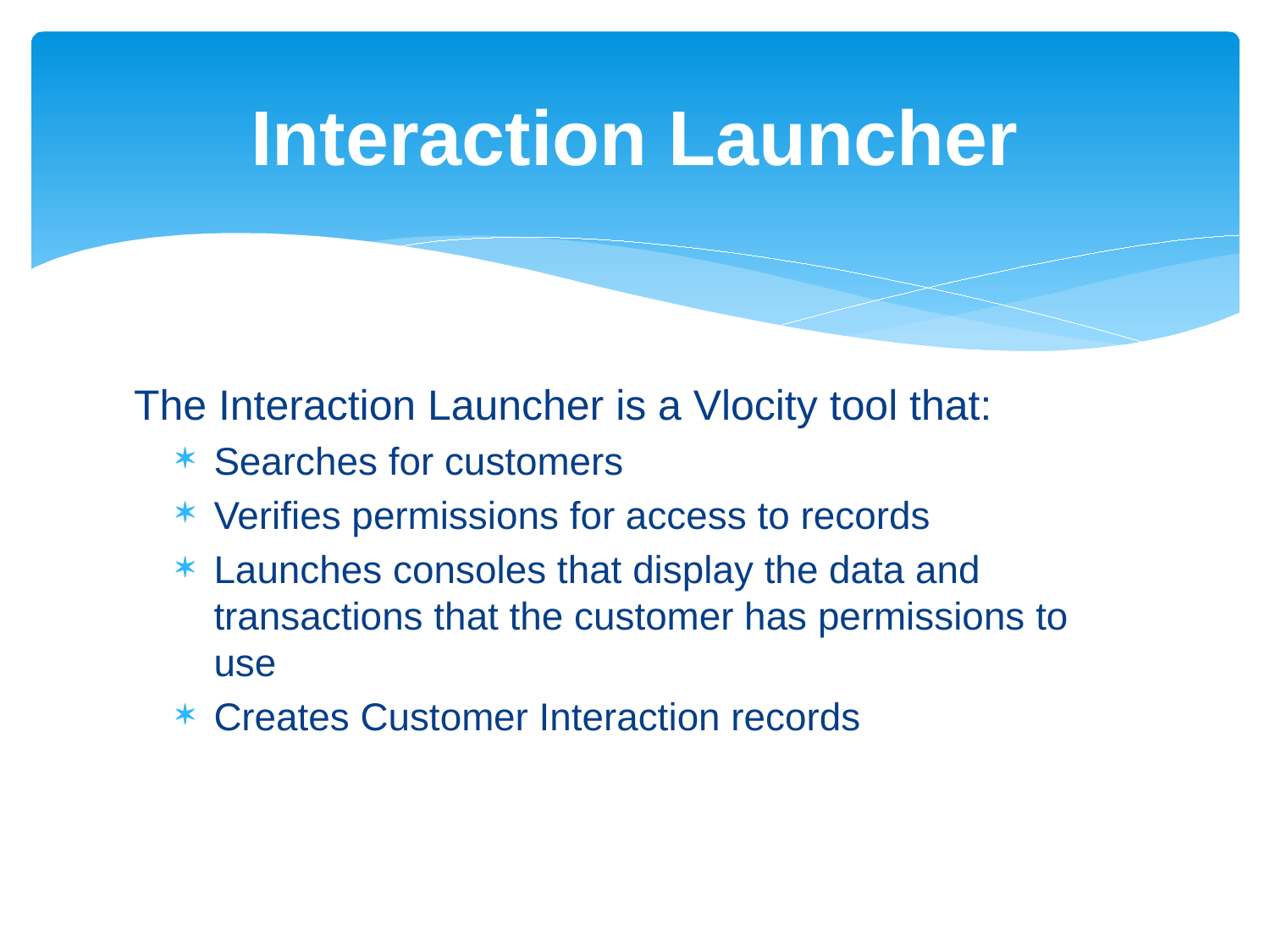

# Interaction Launcher
The Interaction Launcher is a Vlocity tool that:
Searches for customers
Verifies permissions for access to records
Launches consoles that display the data and transactions that the customer has permissions to use
Creates Customer Interaction records